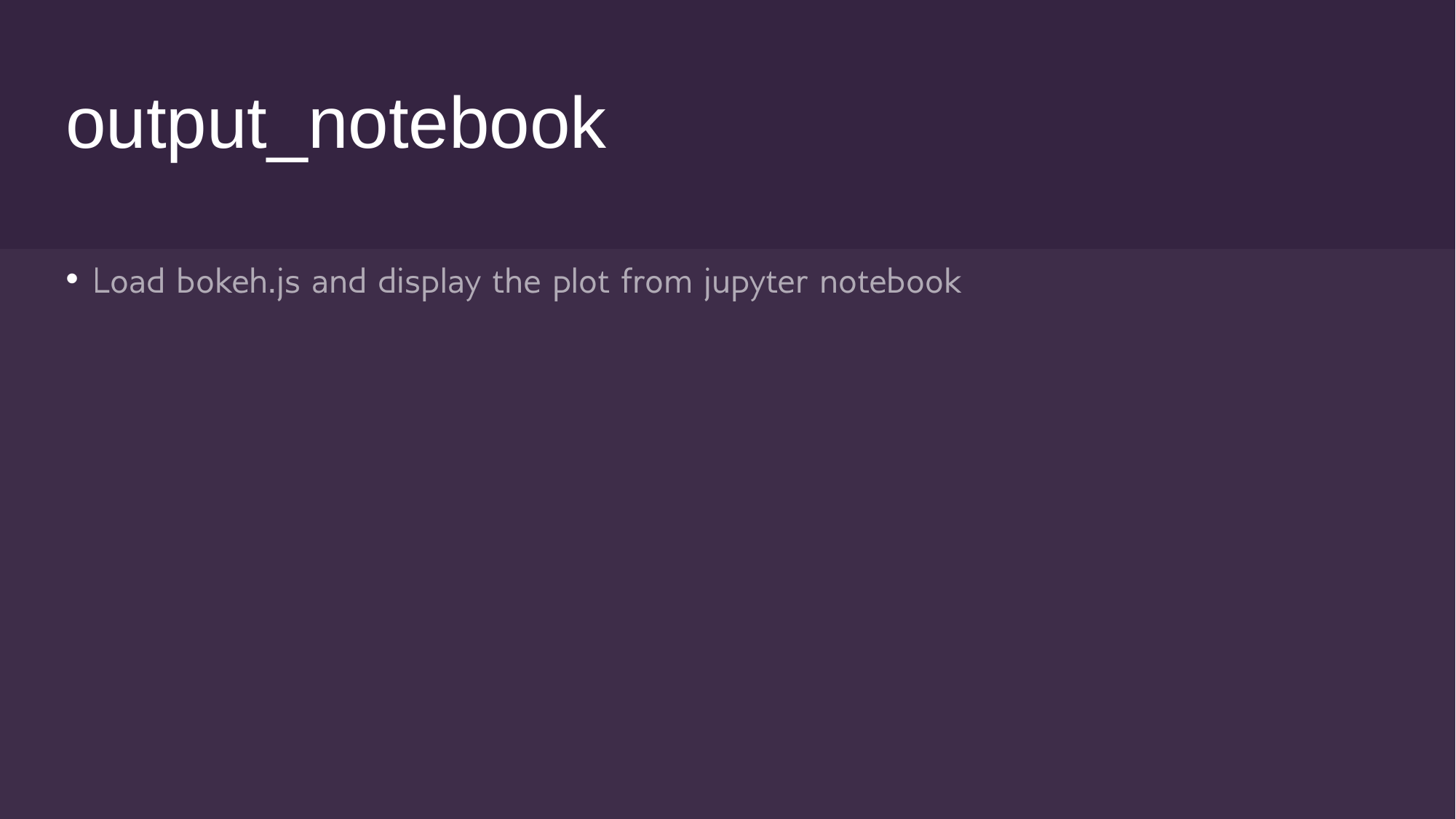

# output_notebook

Load bokeh.js and display the plot from jupyter notebook